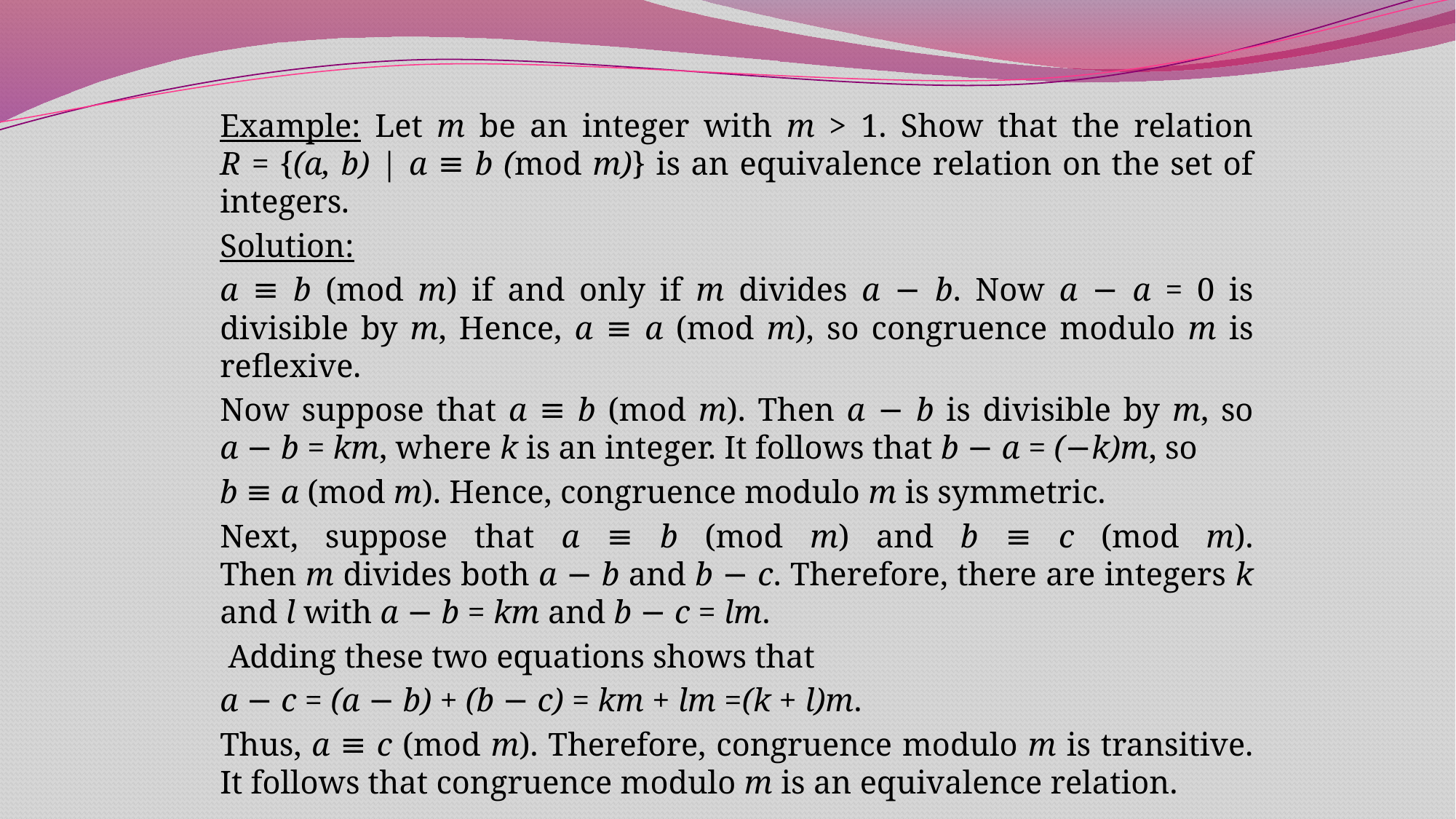

Example: Let m be an integer with m > 1. Show that the relation
R = {(a, b) | a ≡ b (mod m)} is an equivalence relation on the set of integers.
Solution:
a ≡ b (mod m) if and only if m divides a − b. Now a − a = 0 is divisible by m, Hence, a ≡ a (mod m), so congruence modulo m is reflexive.
Now suppose that a ≡ b (mod m). Then a − b is divisible by m, so
a − b = km, where k is an integer. It follows that b − a = (−k)m, so
b ≡ a (mod m). Hence, congruence modulo m is symmetric.
Next, suppose that a ≡ b (mod m) and b ≡ c (mod m).
Then m divides both a − b and b − c. Therefore, there are integers k and l with a − b = km and b − c = lm.
 Adding these two equations shows that
a − c = (a − b) + (b − c) = km + lm =(k + l)m.
Thus, a ≡ c (mod m). Therefore, congruence modulo m is transitive. It follows that congruence modulo m is an equivalence relation.